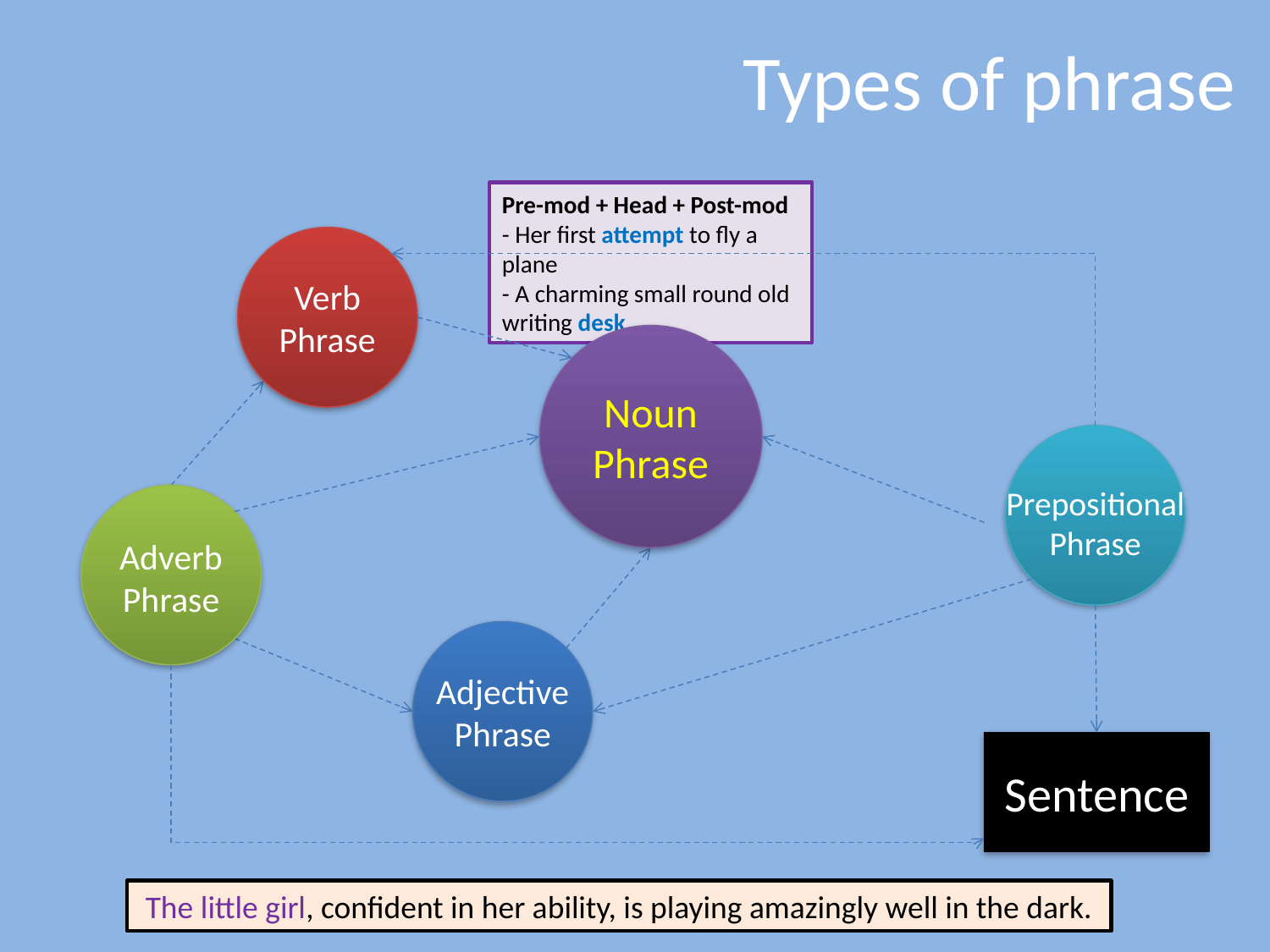

# Types of phrase
Pre-mod + Head + Post-mod
- Her first attempt to fly a plane
- A charming small round old writing desk
Verb Phrase
Noun Phrase

Prepositional Phrase

Adverb Phrase

Adjective Phrase
Sentence
The little girl, confident in her ability, is playing amazingly well in the dark.